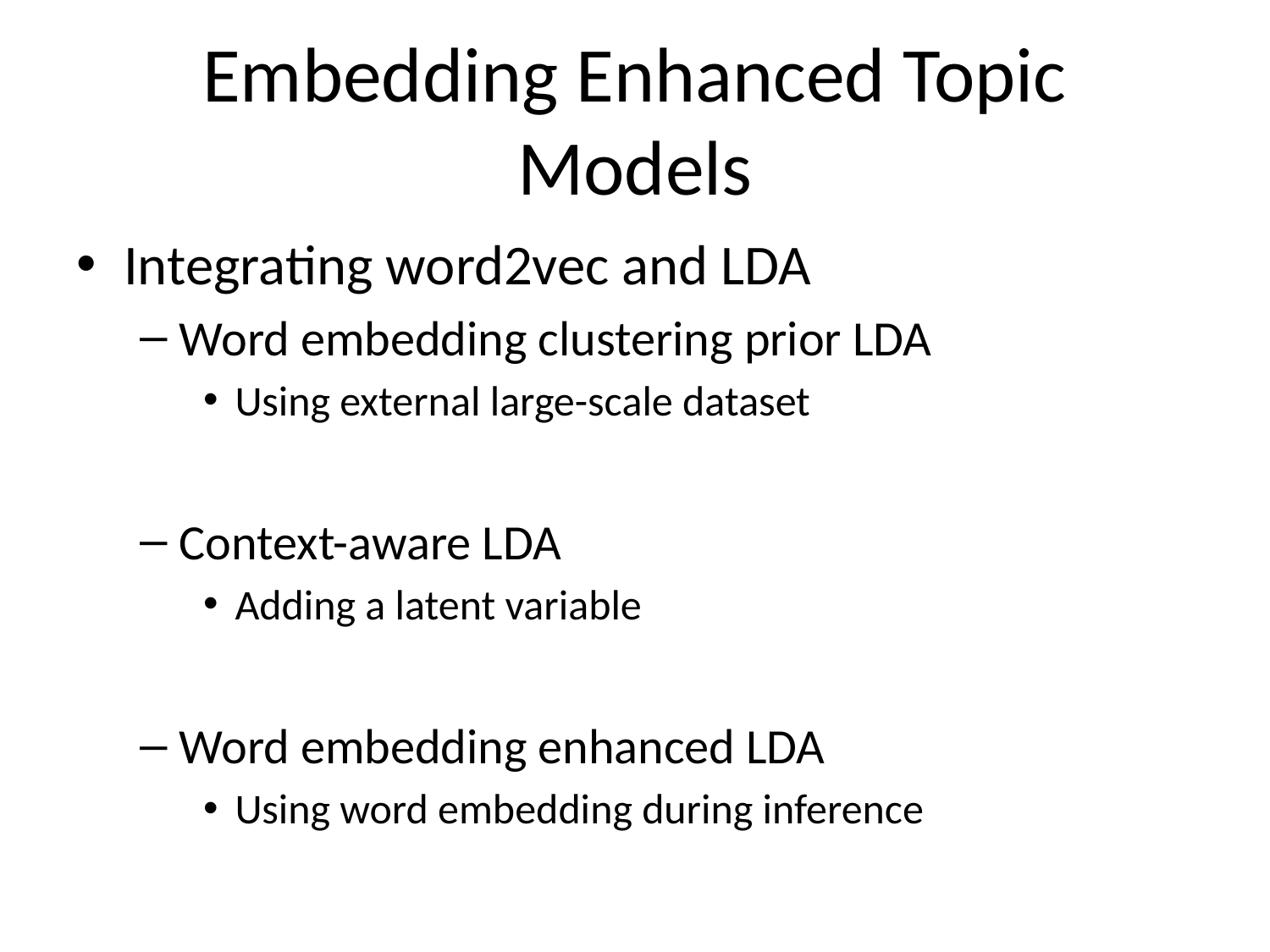

# Embedding Enhanced Topic Models
Integrating word2vec and LDA
Word embedding clustering prior LDA
Using external large-scale dataset

Context-aware LDA
Adding a latent variable

Word embedding enhanced LDA
Using word embedding during inference